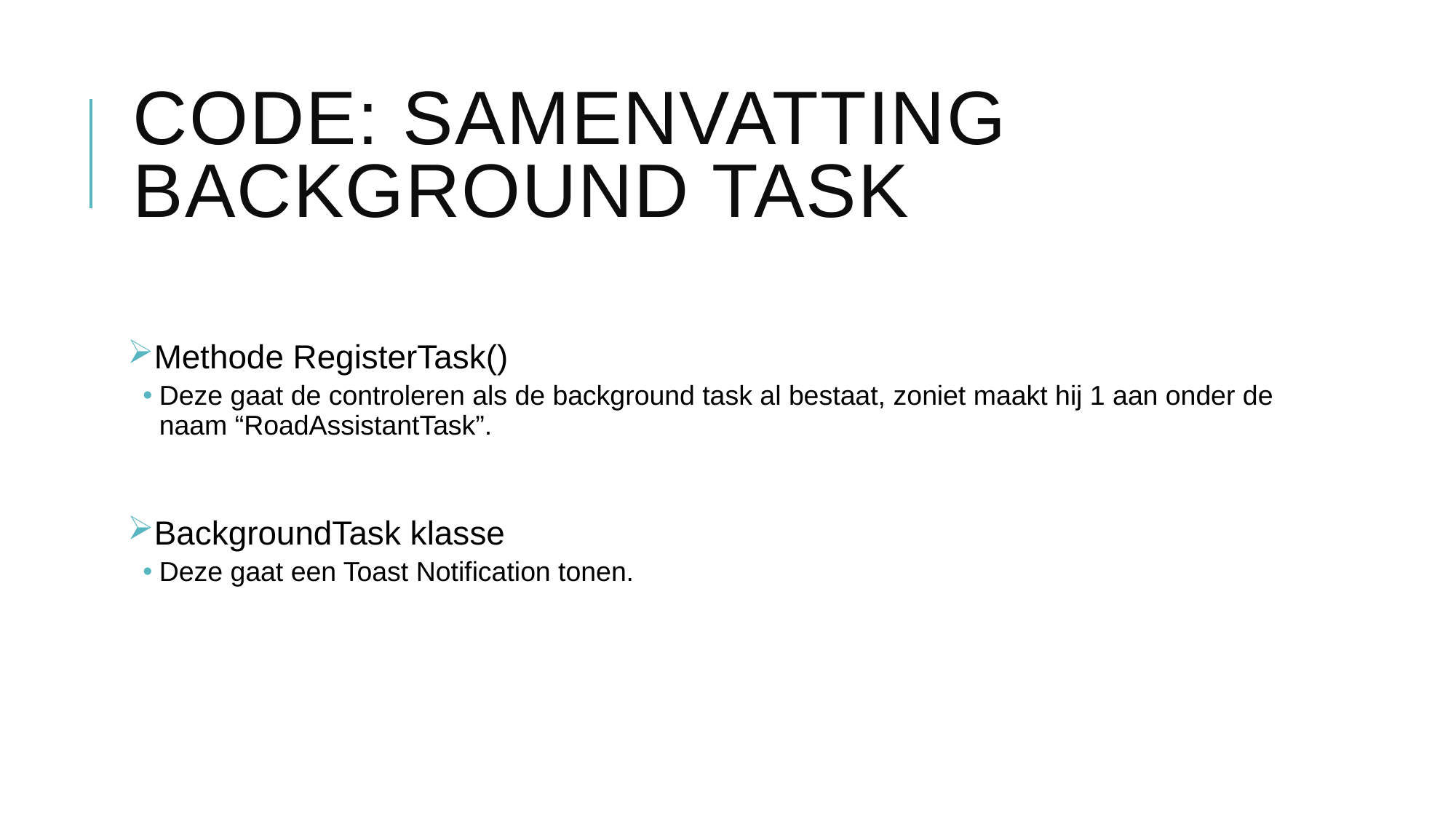

# Code: Samenvatting Background Task

Methode RegisterTask()
Deze gaat de controleren als de background task al bestaat, zoniet maakt hij 1 aan onder de naam “RoadAssistantTask”.

BackgroundTask klasse
Deze gaat een Toast Notification tonen.